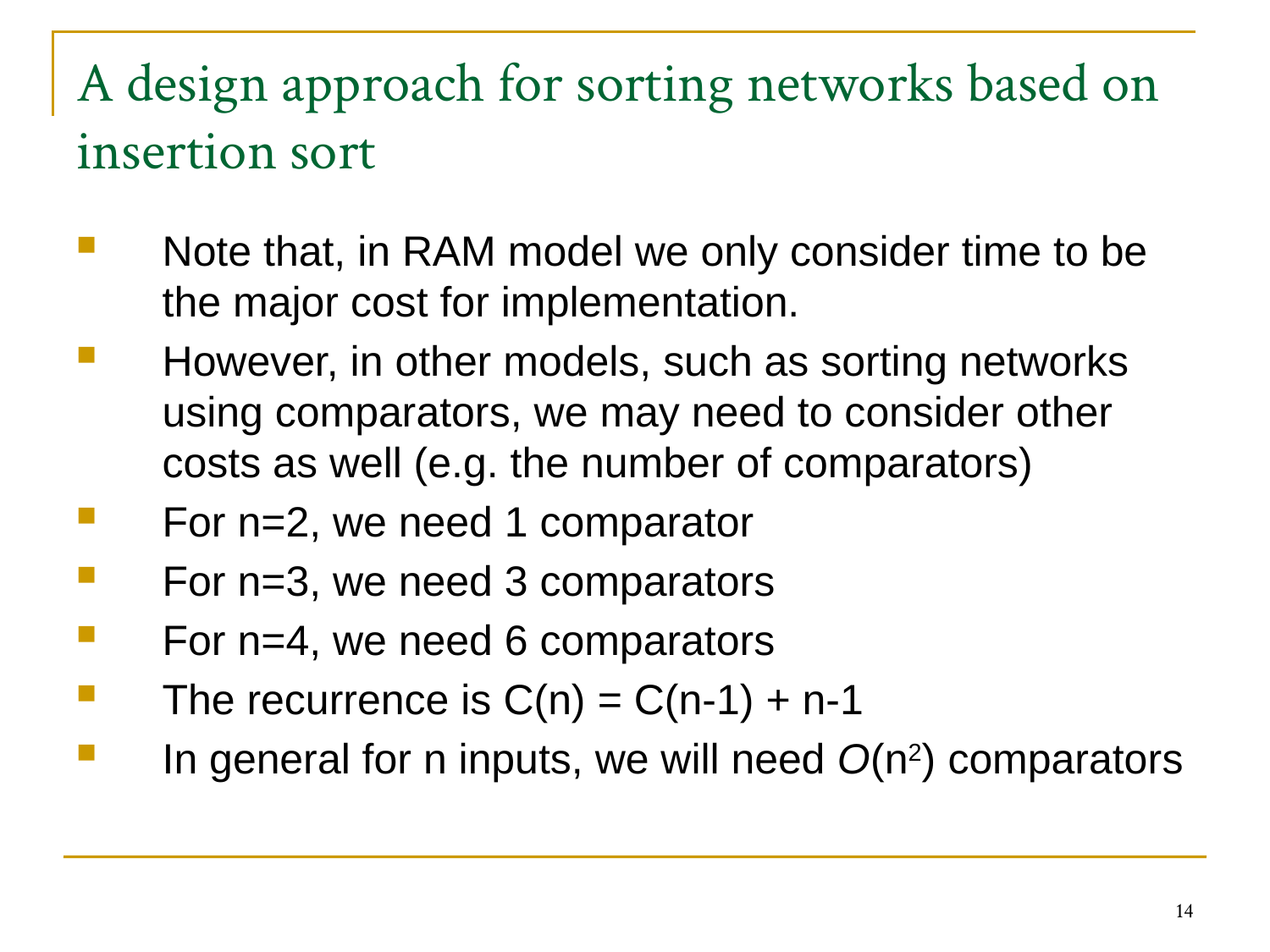

# A design approach for sorting networks based on insertion sort
Note that, in RAM model we only consider time to be the major cost for implementation.
However, in other models, such as sorting networks using comparators, we may need to consider other costs as well (e.g. the number of comparators)
For n=2, we need 1 comparator
For n=3, we need 3 comparators
For n=4, we need 6 comparators
The recurrence is C(n) = C(n-1) + n-1
In general for n inputs, we will need O(n2) comparators
14